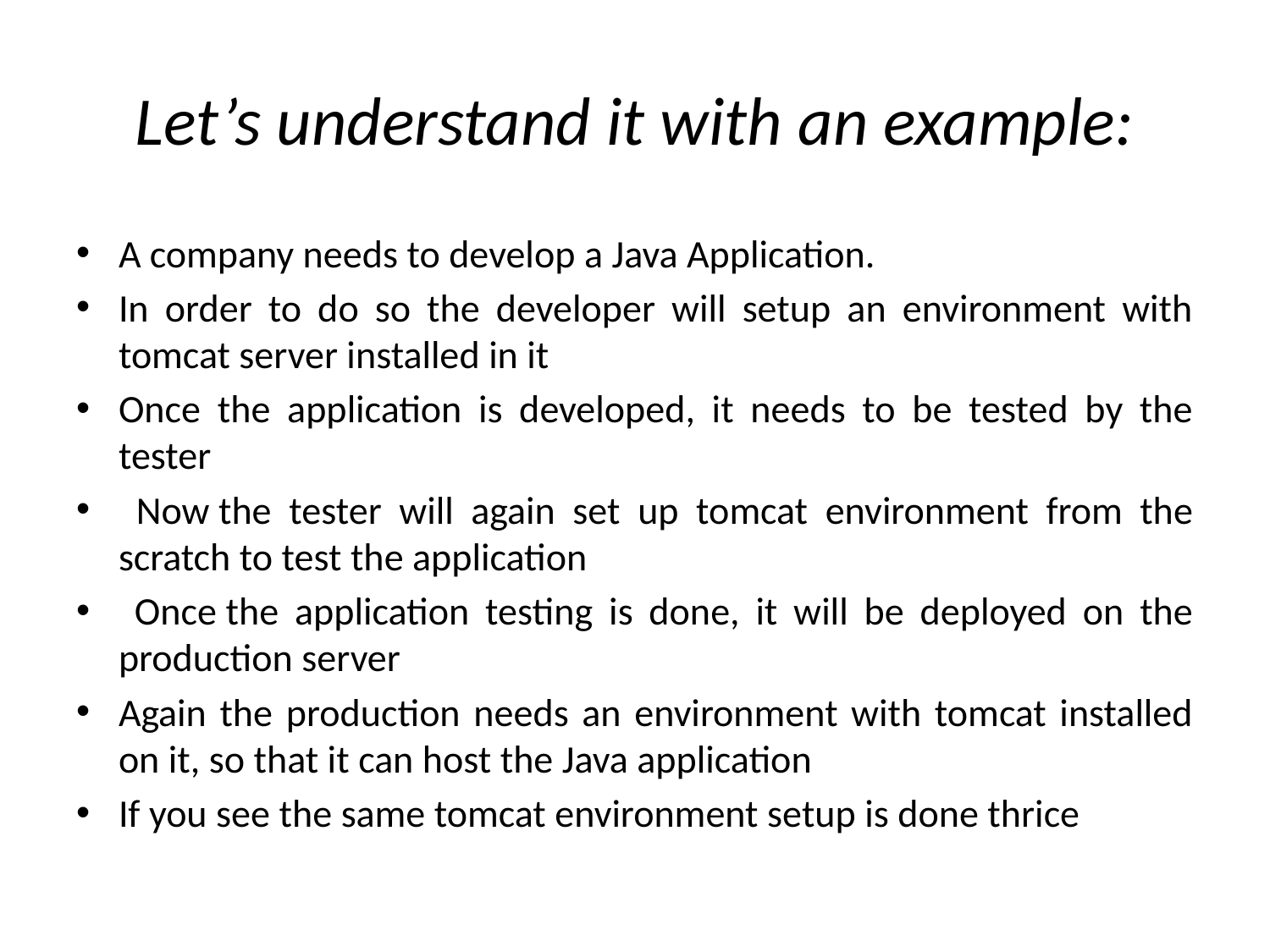

# Let’s understand it with an example:
A company needs to develop a Java Application.
In order to do so the developer will setup an environment with tomcat server installed in it
Once the application is developed, it needs to be tested by the tester
 Now the tester will again set up tomcat environment from the scratch to test the application
 Once the application testing is done, it will be deployed on the production server
Again the production needs an environment with tomcat installed on it, so that it can host the Java application
If you see the same tomcat environment setup is done thrice